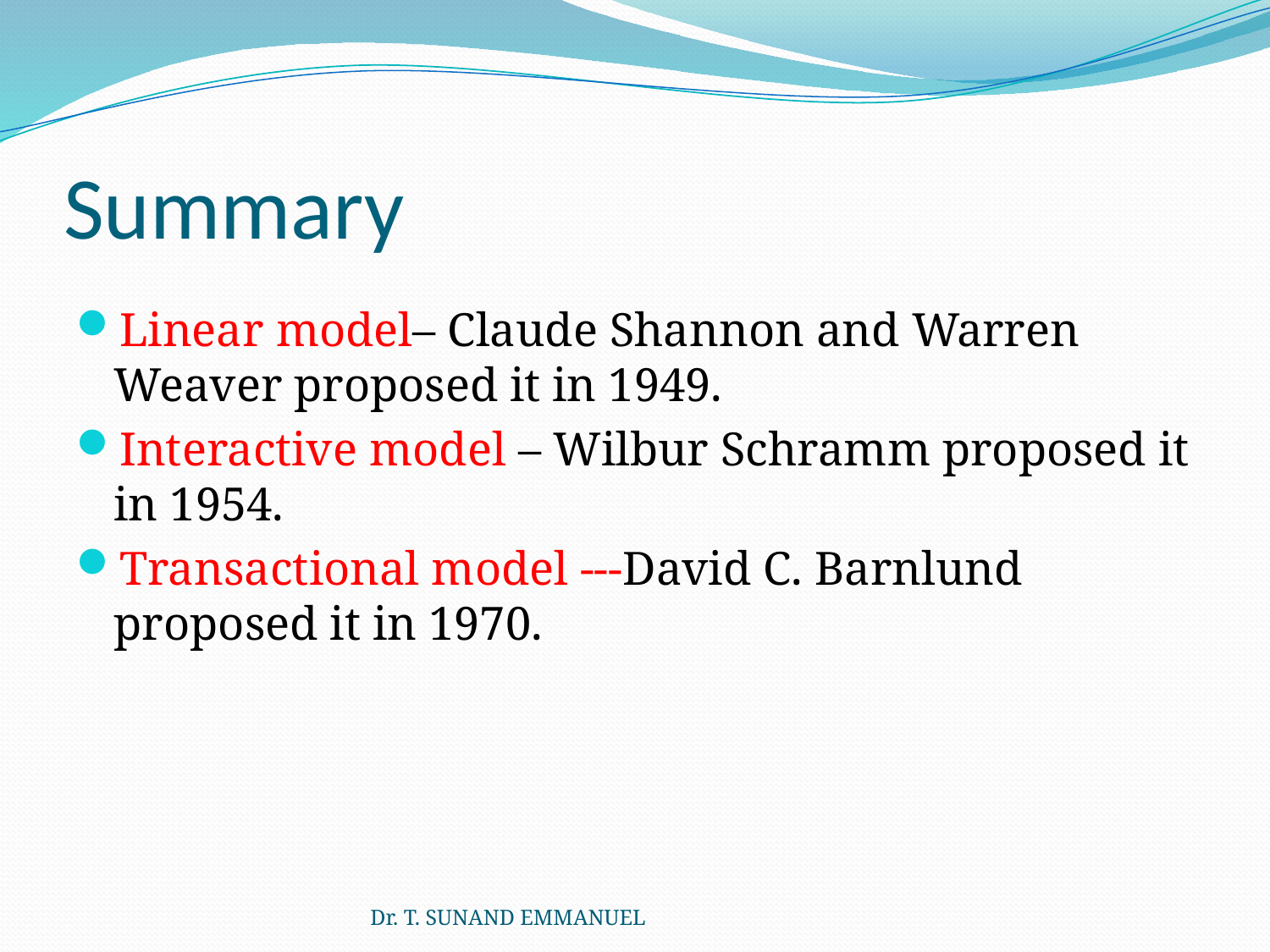

# Summary

Linear model– Claude Shannon and Warren Weaver proposed it in 1949.
Interactive model – Wilbur Schramm proposed it in 1954.
Transactional model ---David C. Barnlund proposed it in 1970.
Dr. T. SUNAND EMMANUEL